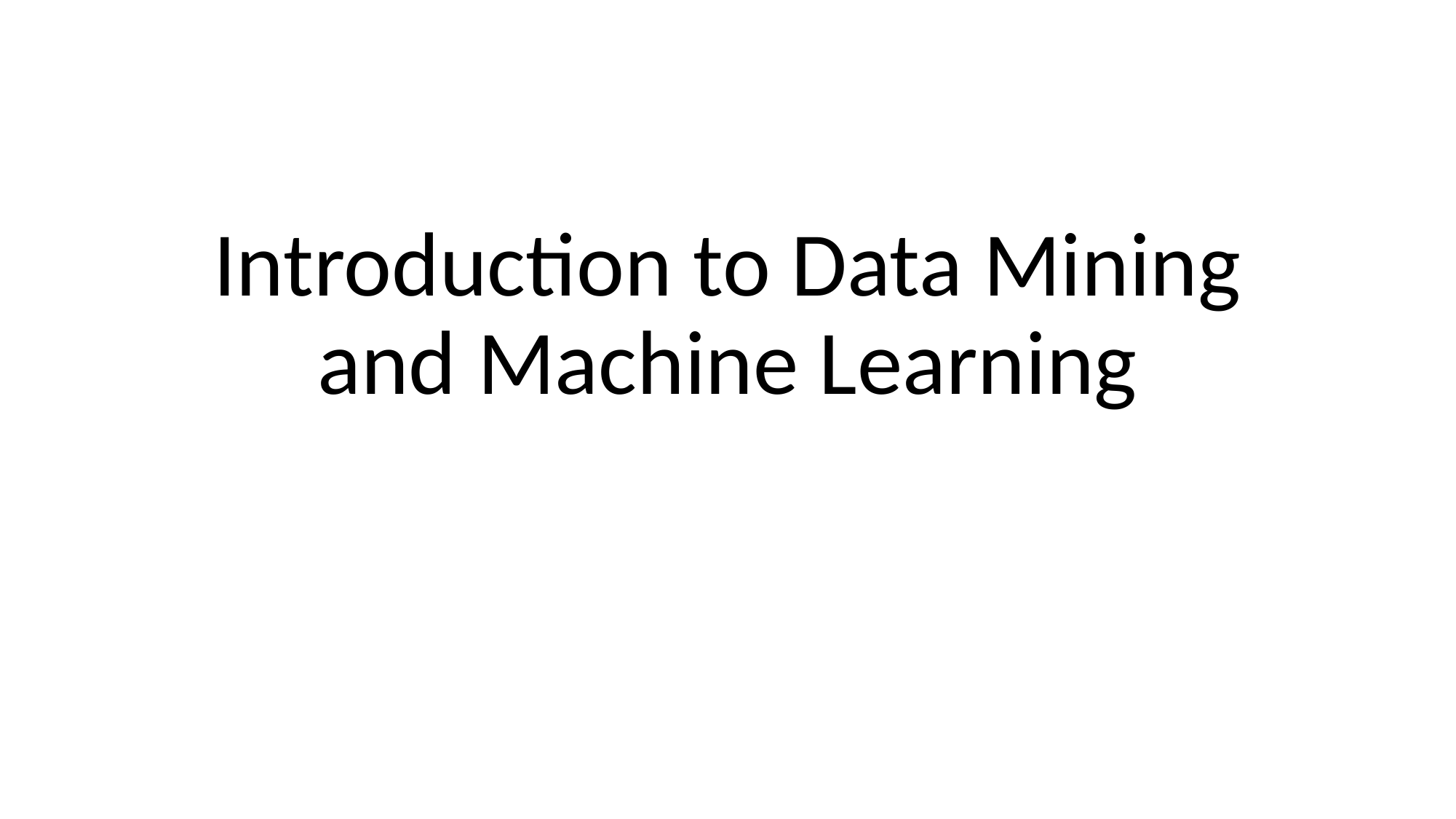

# Introduction to Data Mining and Machine Learning